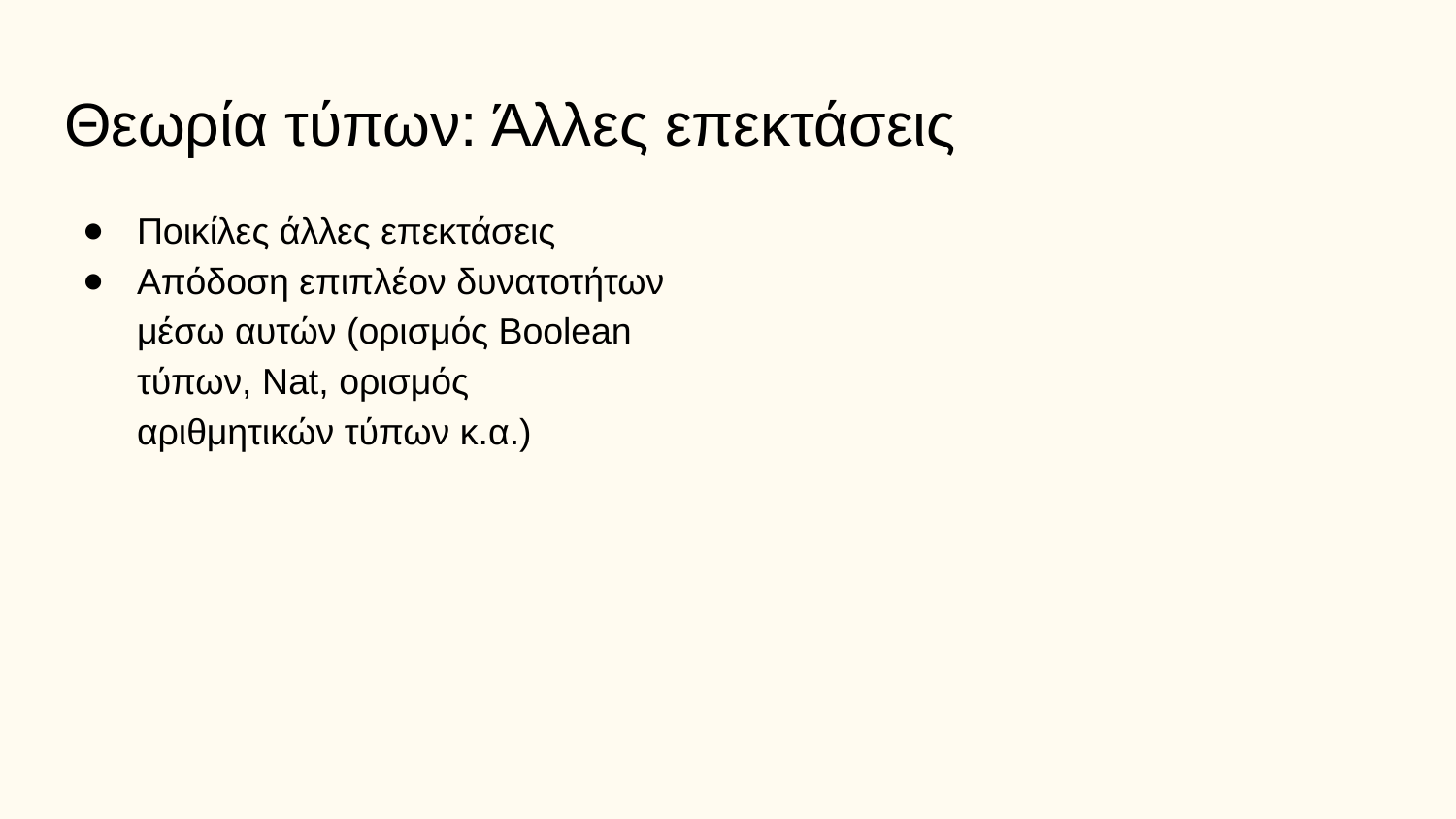

# Θεωρία τύπων: Άλλες επεκτάσεις
Ποικίλες άλλες επεκτάσεις
Απόδοση επιπλέον δυνατοτήτων μέσω αυτών (ορισμός Boolean τύπων, Nat, ορισμός αριθμητικών τύπων κ.α.)